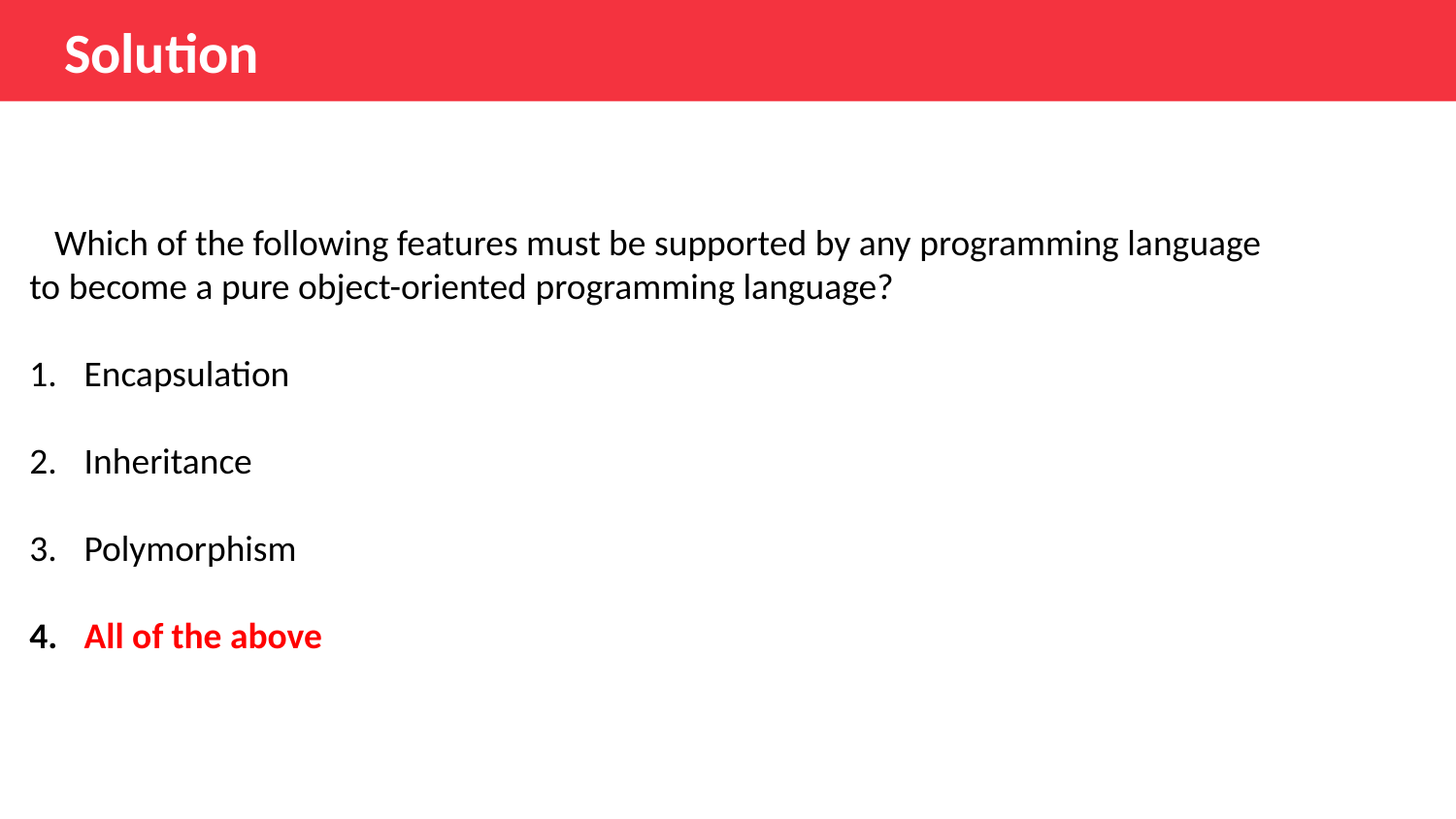

# Solution

   Which of the following features must be supported by any programming language to become a pure object-oriented programming language?

Encapsulation

Inheritance

Polymorphism

All of the above